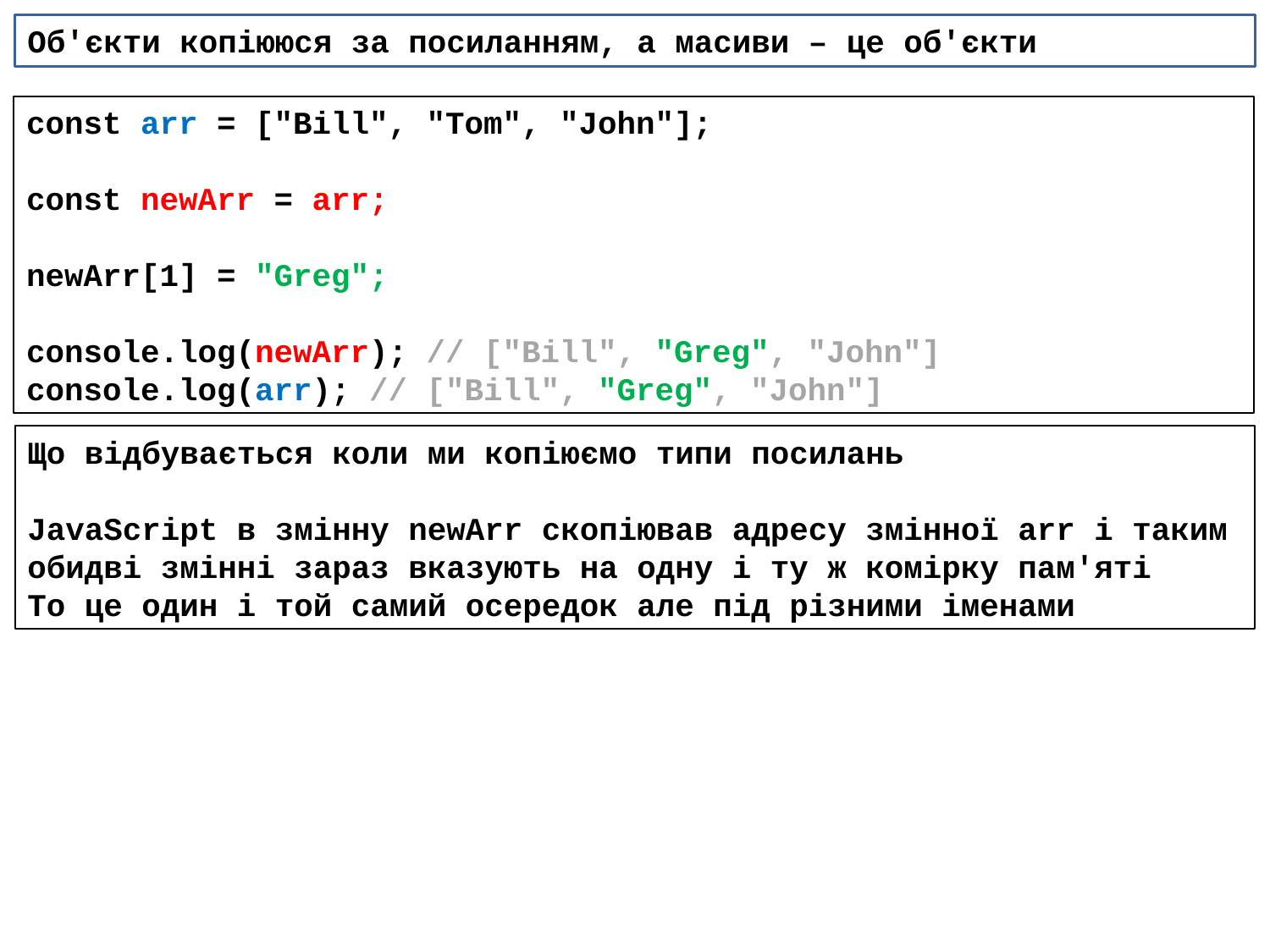

Об'єкти копіююся за посиланням, а масиви – це об'єкти
const arr = ["Bill", "Tom", "John"];

const newArr = arr;

newArr[1] = "Greg";

console.log(newArr); // ["Bill", "Greg", "John"]
console.log(arr); // ["Bill", "Greg", "John"]
Що відбувається коли ми копіюємо типи посилань

JavaScript в змінну newArr скопіював адресу змінної arr і таким обидві змінні зараз вказують на одну і ту ж комірку пам'яті
То це один і той самий осередок але під різними іменами